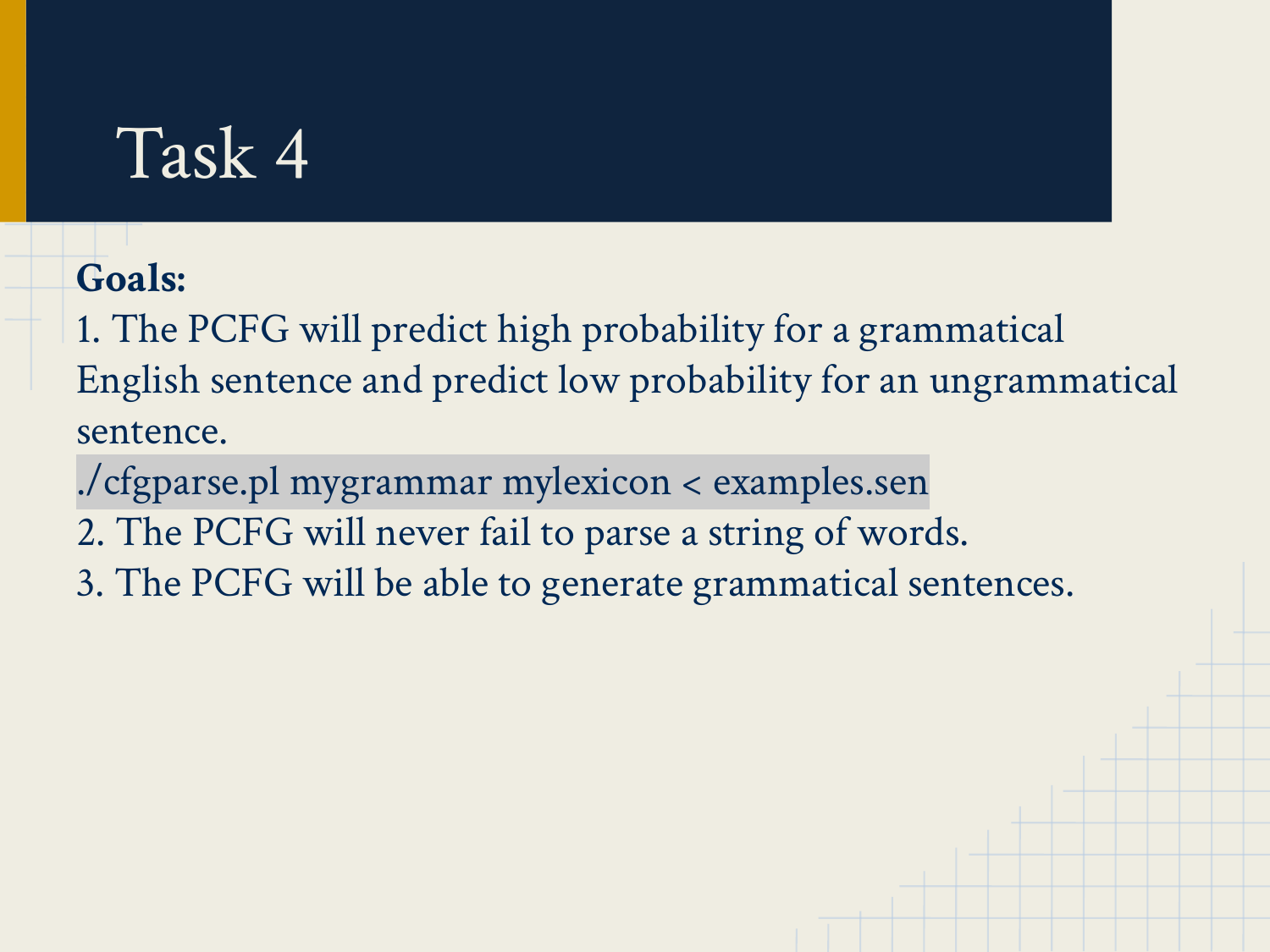

# Task 4
Goals:
1. The PCFG will predict high probability for a grammatical English sentence and predict low probability for an ungrammatical sentence.
./cfgparse.pl mygrammar mylexicon < examples.sen
2. The PCFG will never fail to parse a string of words.
3. The PCFG will be able to generate grammatical sentences.